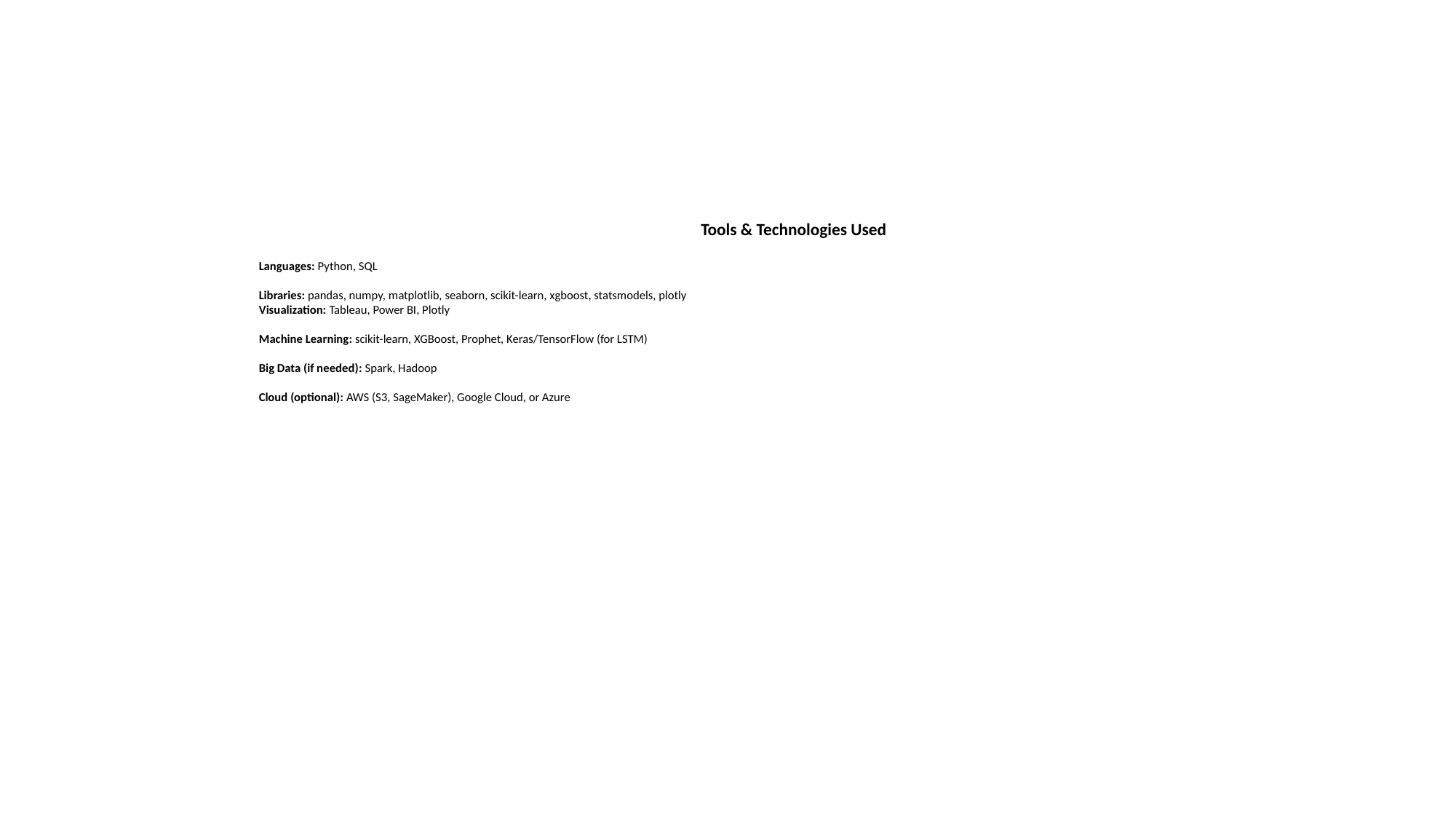

Tools & Technologies Used

Languages: Python, SQL

Libraries: pandas, numpy, matplotlib, seaborn, scikit-learn, xgboost, statsmodels, plotly
Visualization: Tableau, Power BI, Plotly

Machine Learning: scikit-learn, XGBoost, Prophet, Keras/TensorFlow (for LSTM)

Big Data (if needed): Spark, Hadoop

Cloud (optional): AWS (S3, SageMaker), Google Cloud, or Azure